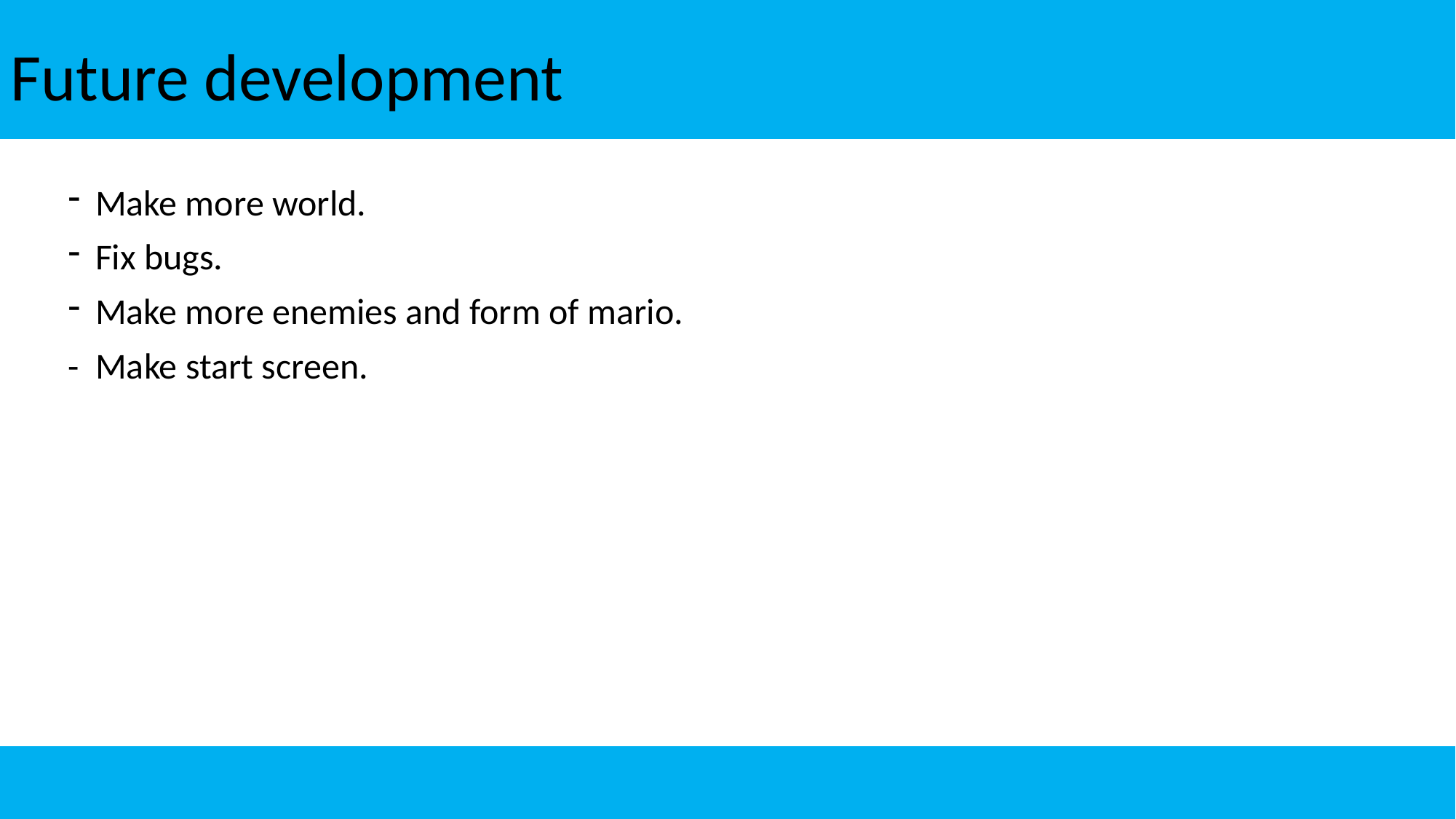

# Future development
Make more world.
Fix bugs.
Make more enemies and form of mario.
-  Make start screen.
16